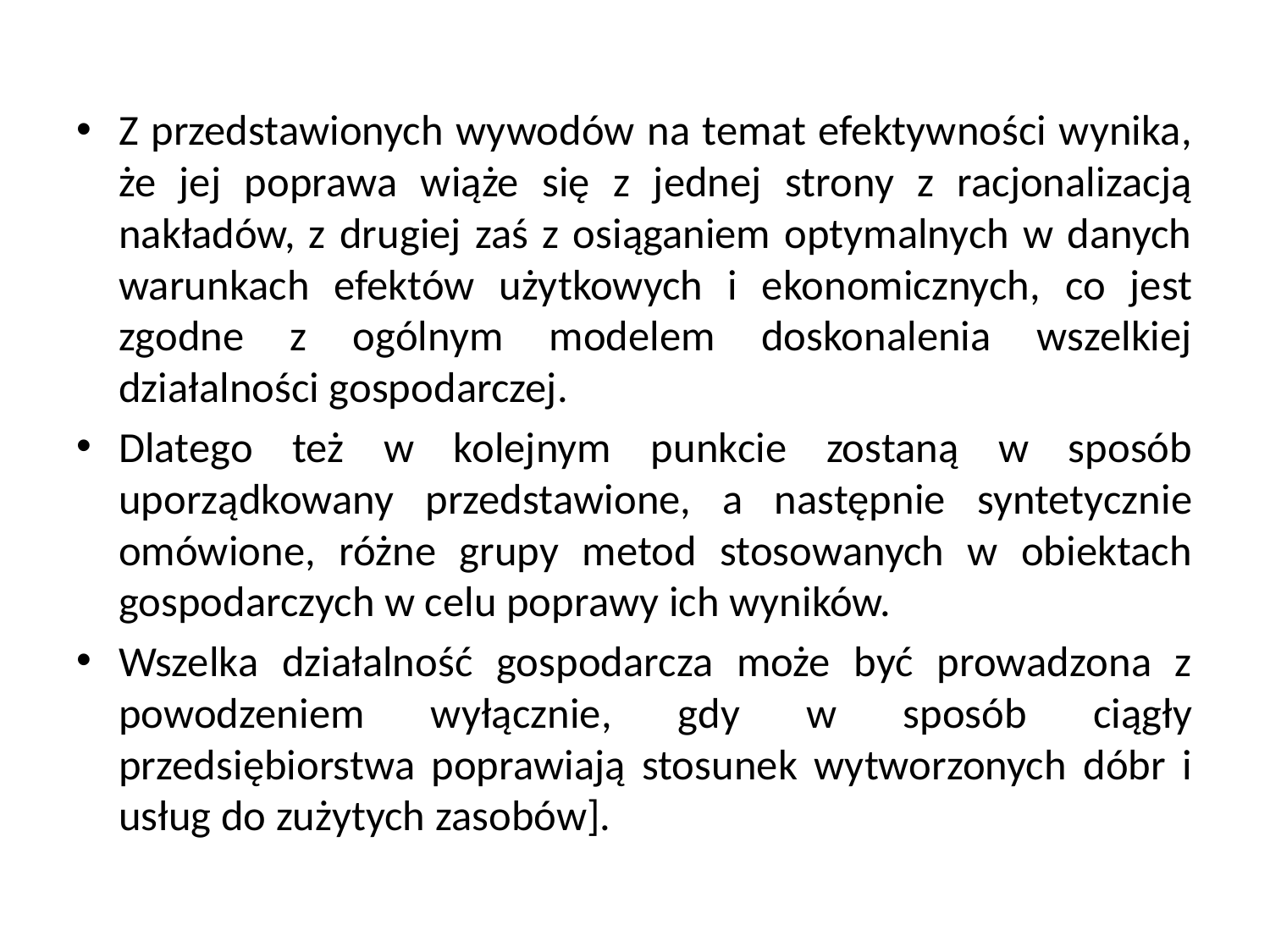

Z przedstawionych wywodów na temat efektywności wynika, że jej poprawa wiąże się z jednej strony z racjonalizacją nakładów, z drugiej zaś z osiąganiem optymalnych w danych warunkach efektów użytkowych i ekonomicznych, co jest zgodne z ogólnym modelem doskonalenia wszelkiej działalności gospodarczej.
Dlatego też w kolejnym punkcie zostaną w sposób uporządkowany przedstawione, a następnie syntetycznie omówione, różne grupy metod stosowanych w obiektach gospodarczych w celu poprawy ich wyników.
Wszelka działalność gospodarcza może być prowadzona z powodzeniem wyłącznie, gdy w sposób ciągły przedsiębiorstwa poprawiają stosunek wytworzonych dóbr i usług do zużytych zasobów].